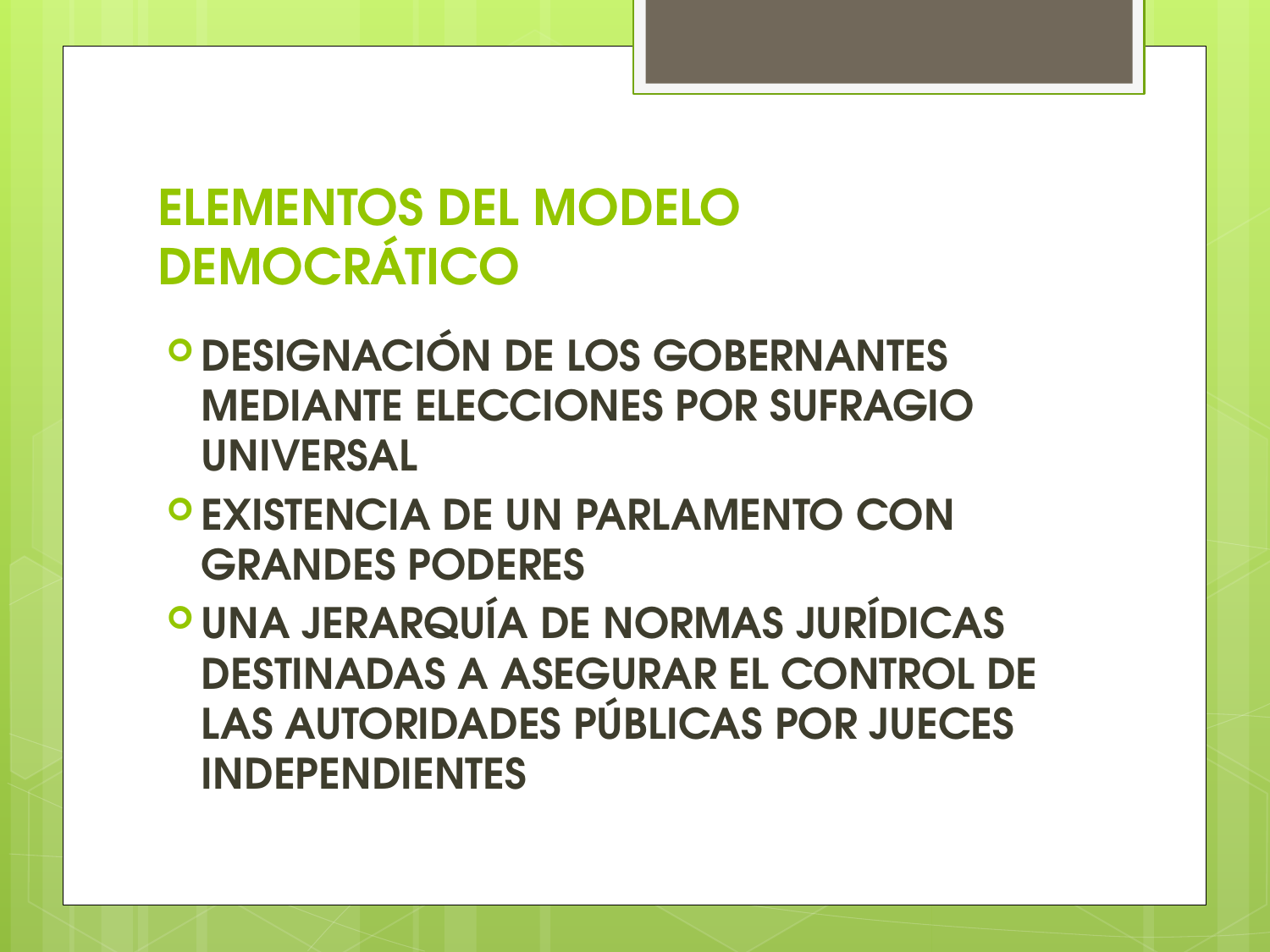

# ELEMENTOS DEL MODELO DEMOCRÁTICO
DESIGNACIÓN DE LOS GOBERNANTES MEDIANTE ELECCIONES POR SUFRAGIO UNIVERSAL
EXISTENCIA DE UN PARLAMENTO CON GRANDES PODERES
UNA JERARQUÍA DE NORMAS JURÍDICAS DESTINADAS A ASEGURAR EL CONTROL DE LAS AUTORIDADES PÚBLICAS POR JUECES INDEPENDIENTES